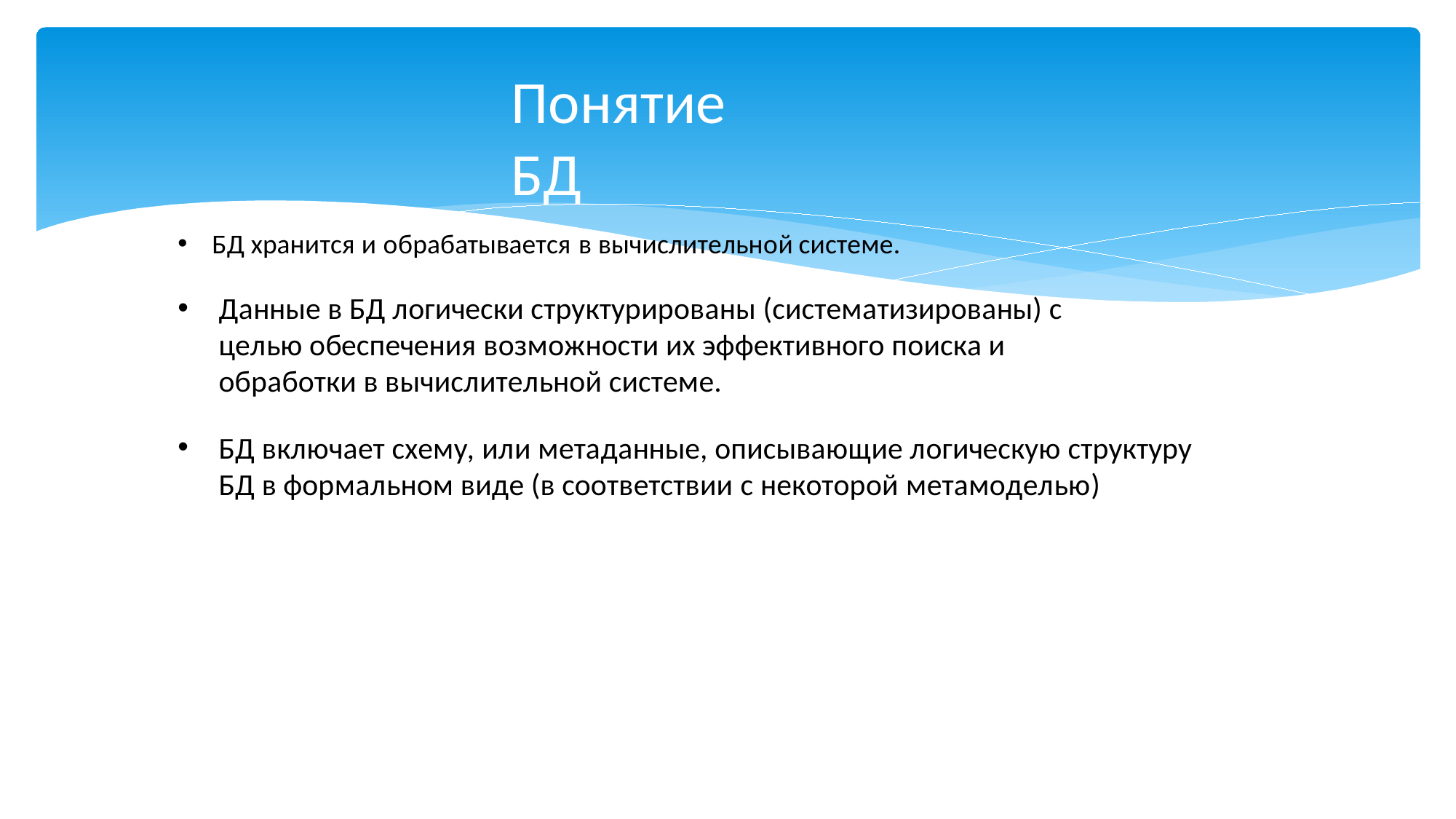

Понятие БД
БД хранится и обрабатывается в вычислительной системе.

Данные в БД логически структурированы (систематизированы) с целью обеспечения возможности их эффективного поиска и обработки в вычислительной системе.

БД включает схему, или метаданные, описывающие логическую структуру БД в формальном виде (в соответствии с некоторой метамоделью)